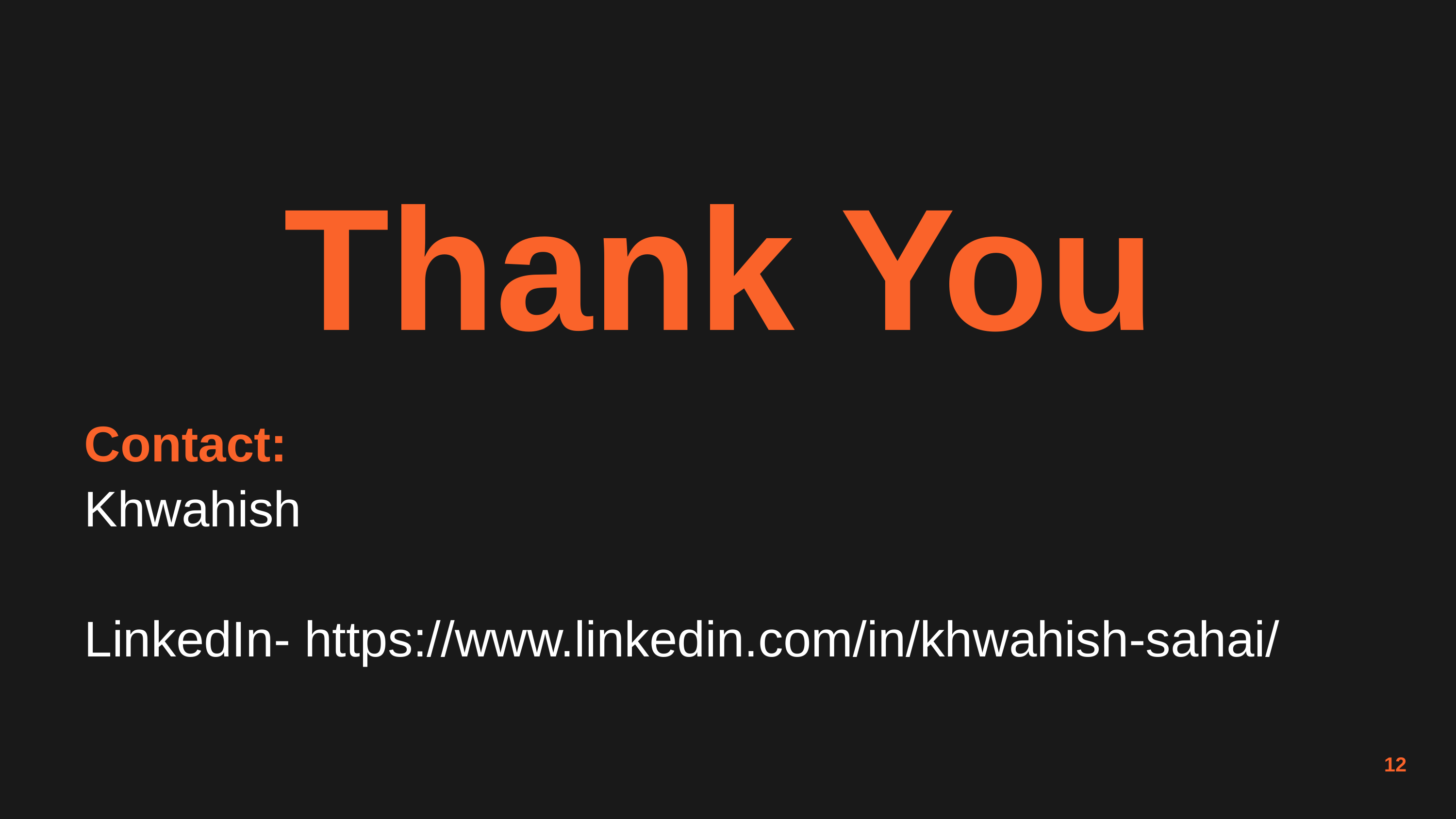

Thank You
Contact:
Khwahish

LinkedIn- https://www.linkedin.com/in/khwahish-sahai/
12